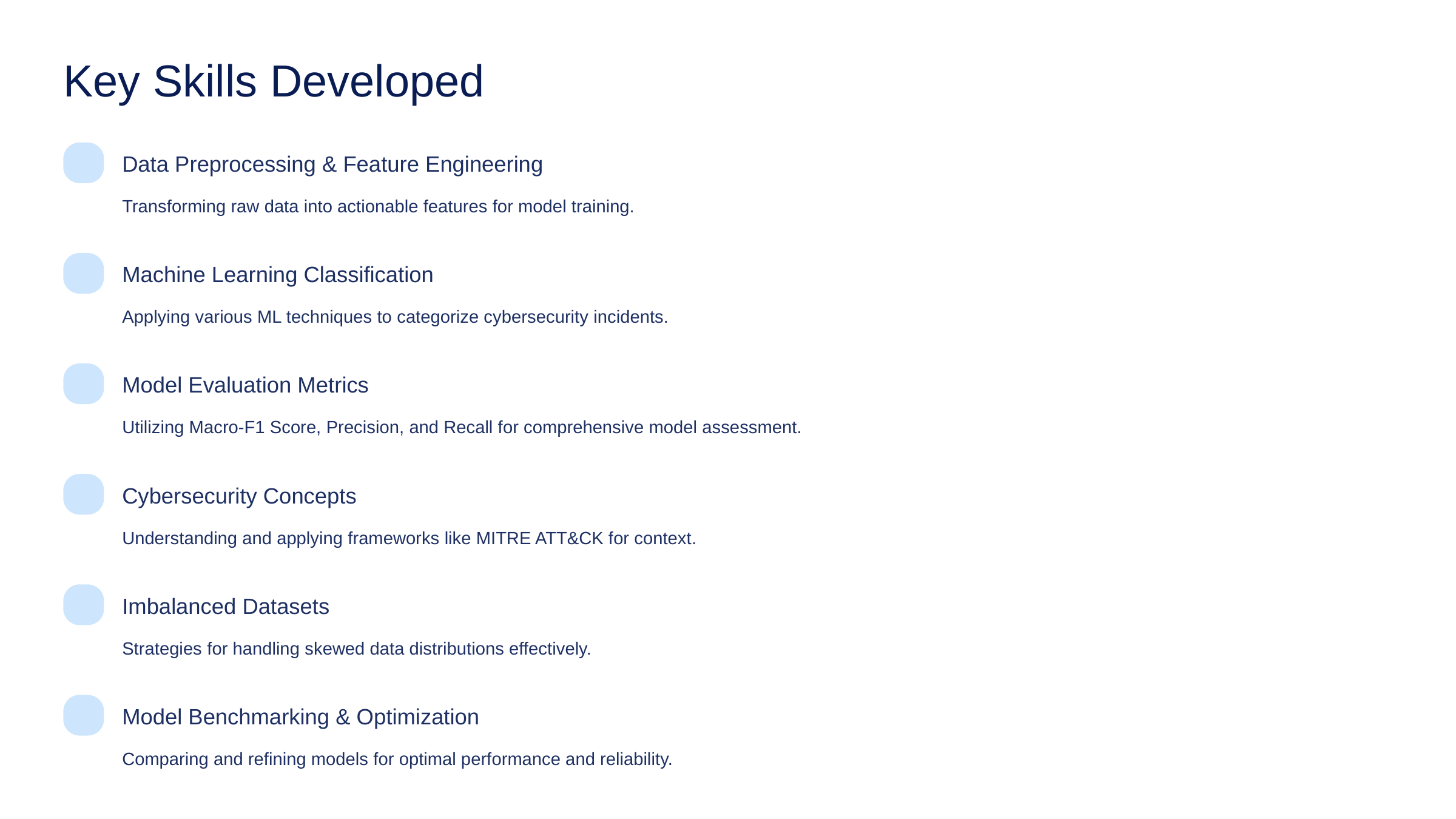

Key Skills Developed

Data Preprocessing & Feature Engineering
Transforming raw data into actionable features for model training.

Machine Learning Classification
Applying various ML techniques to categorize cybersecurity incidents.

Model Evaluation Metrics
Utilizing Macro-F1 Score, Precision, and Recall for comprehensive model assessment.

Cybersecurity Concepts
Understanding and applying frameworks like MITRE ATT&CK for context.

Imbalanced Datasets
Strategies for handling skewed data distributions effectively.

Model Benchmarking & Optimization
Comparing and refining models for optimal performance and reliability.